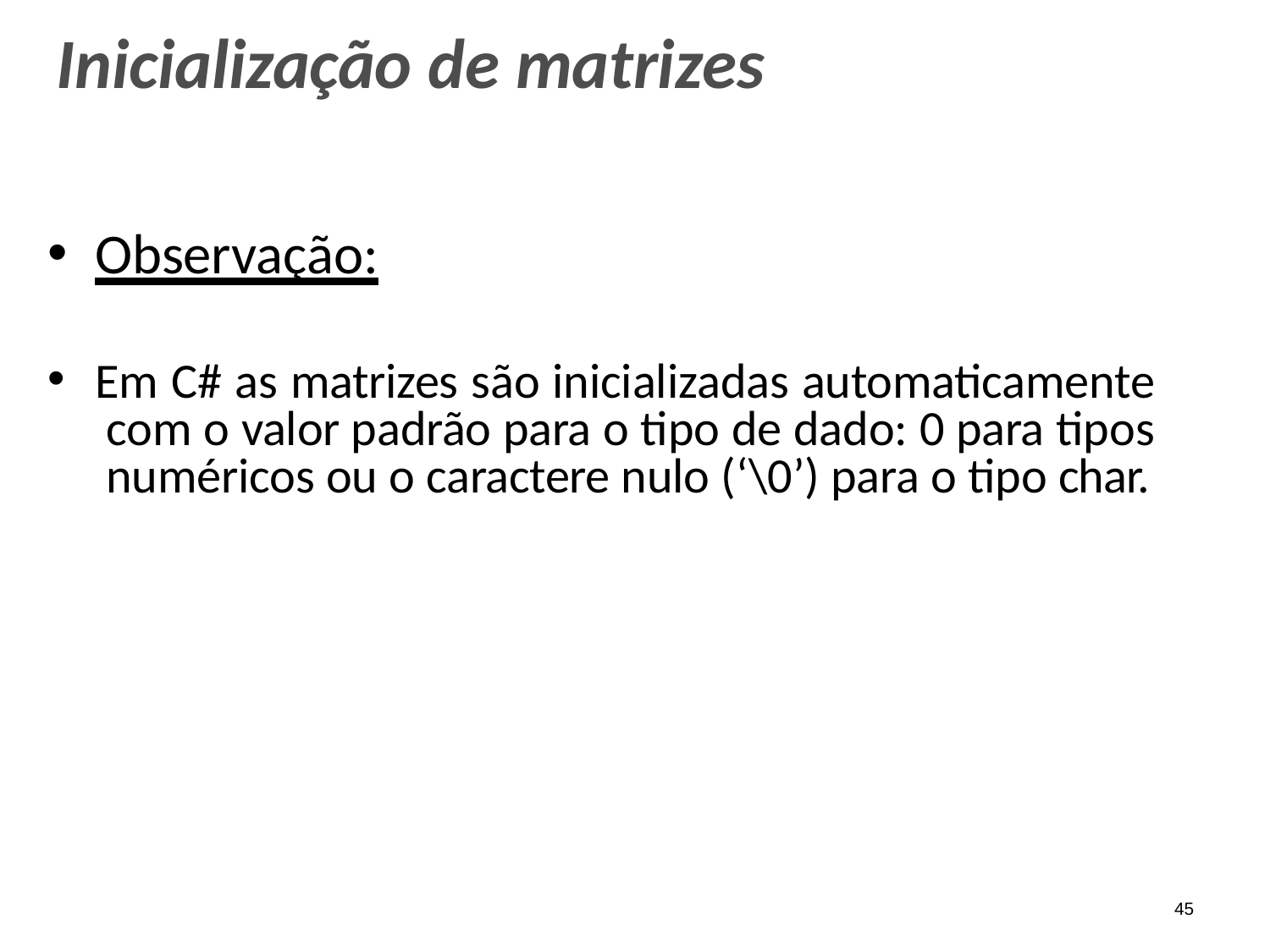

# Inicialização de matrizes
Observação:

Em C# as matrizes são inicializadas automaticamente  com o valor padrão para o tipo de dado: 0 para tipos  numéricos ou o caractere nulo (‘\0’) para o tipo char.
45